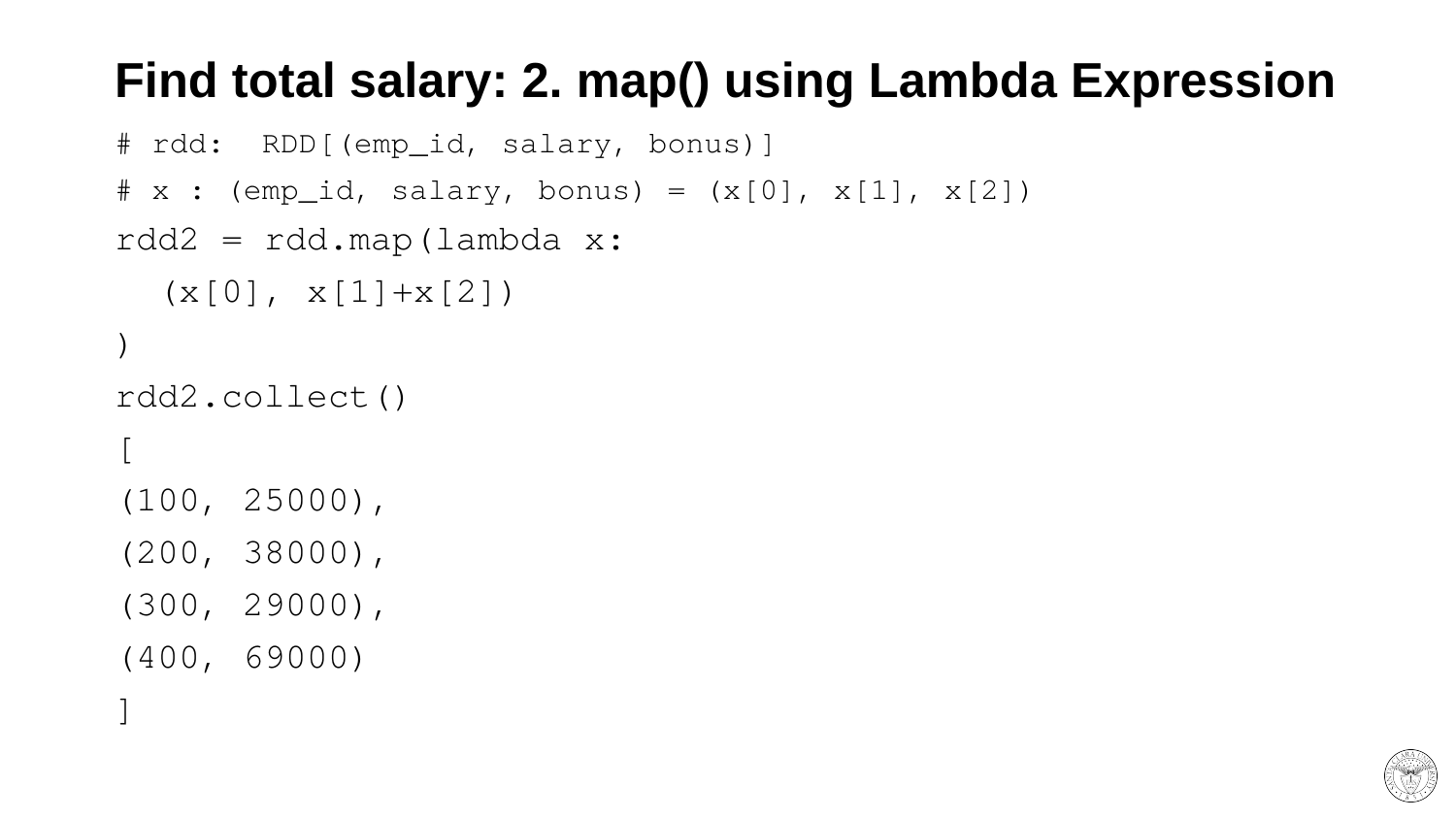

# Find total salary: 2. map() using Lambda Expression
# rdd:  RDD[(emp_id, salary, bonus)]
# x : (emp_id, salary, bonus) = (x[0], x[1], x[2])
rdd2 = rdd.map(lambda x:
  (x[0], x[1]+x[2])
)
rdd2.collect()
[
(100, 25000),
(200, 38000),
(300, 29000),
(400, 69000)
]